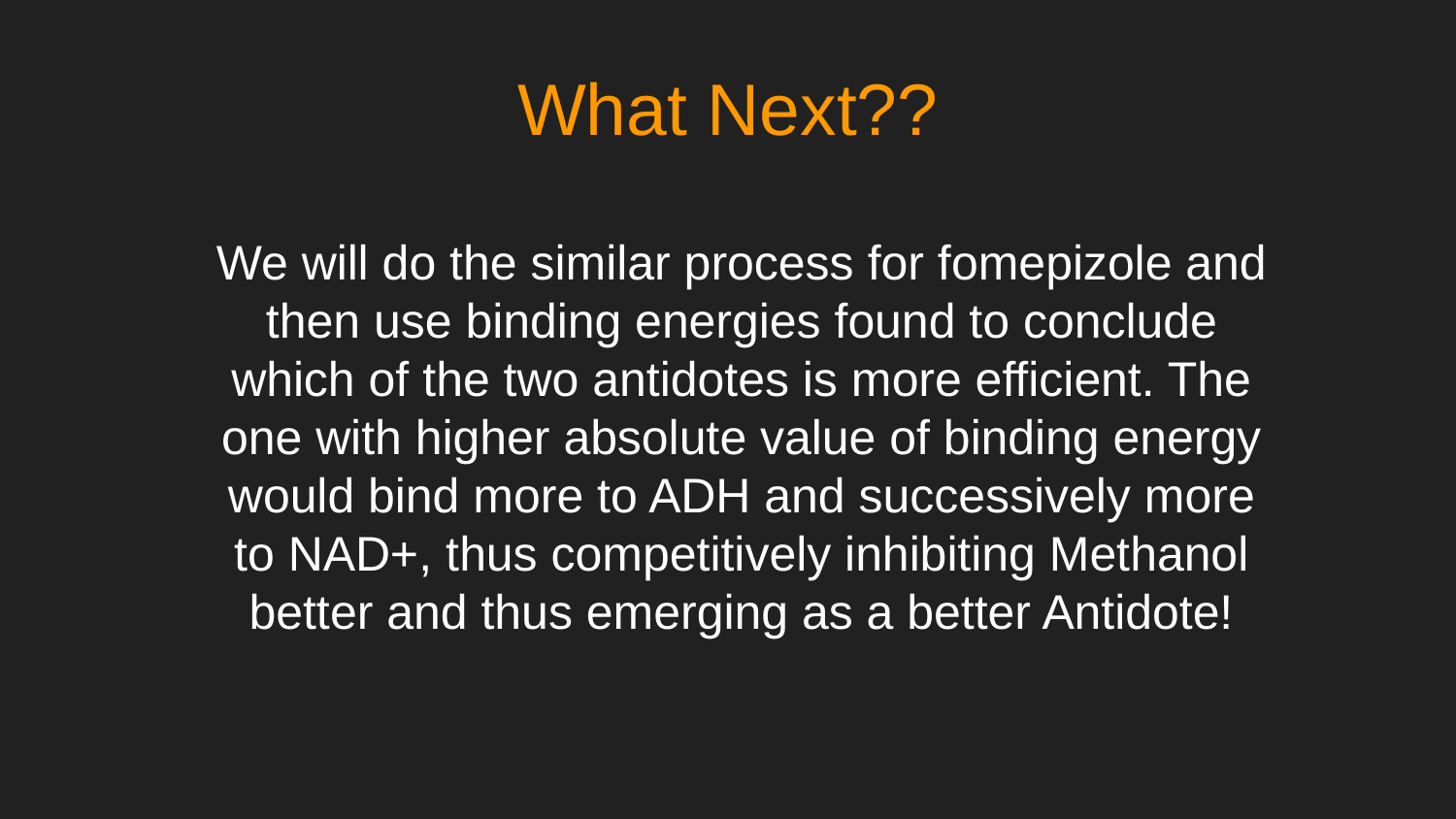

# What Next??
We will do the similar process for fomepizole and then use binding energies found to conclude which of the two antidotes is more efficient. The one with higher absolute value of binding energy would bind more to ADH and successively more to NAD+, thus competitively inhibiting Methanol better and thus emerging as a better Antidote!